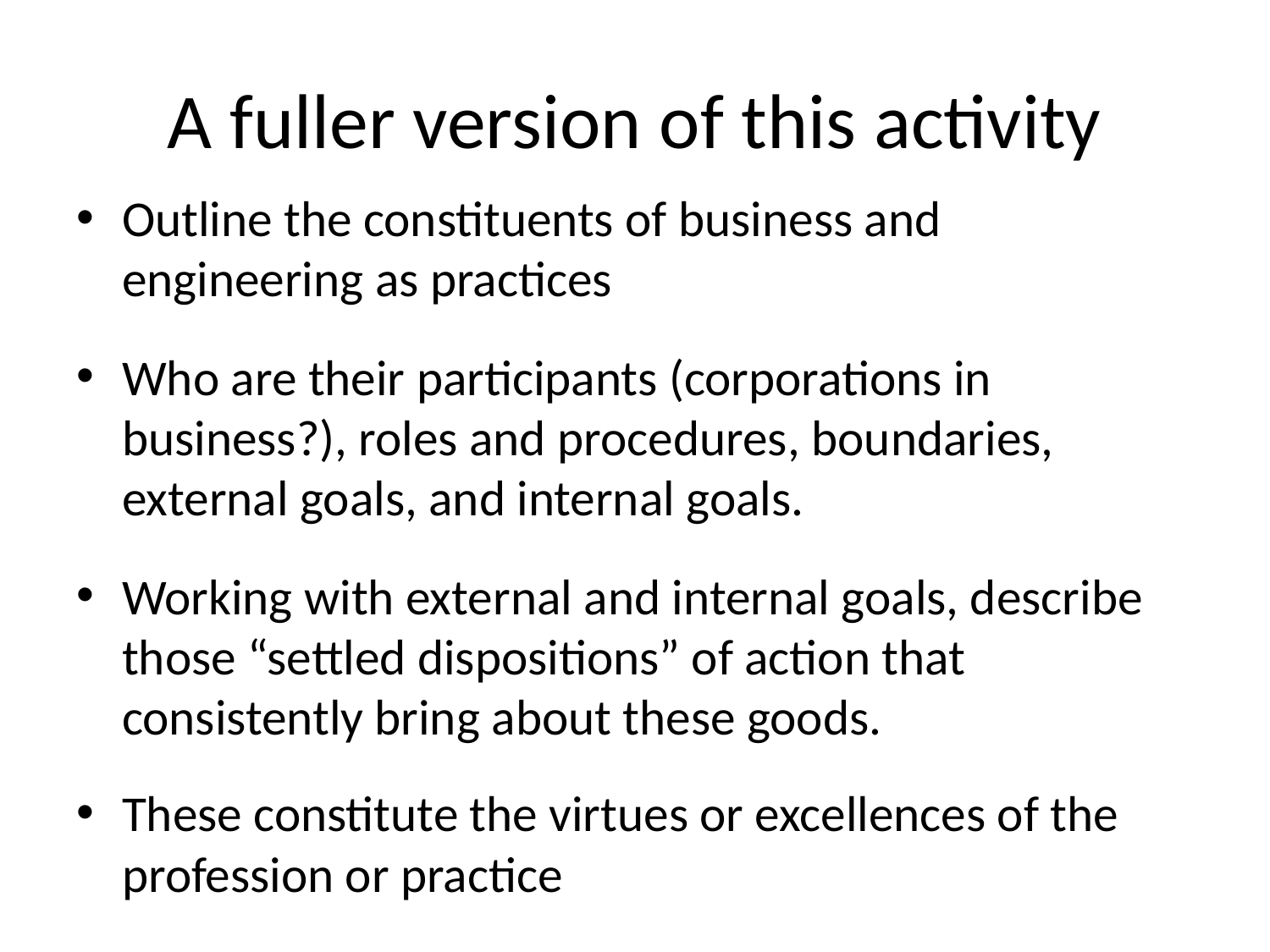

# A fuller version of this activity
Outline the constituents of business and engineering as practices

Who are their participants (corporations in business?), roles and procedures, boundaries, external goals, and internal goals.

Working with external and internal goals, describe those “settled dispositions” of action that consistently bring about these goods.

These constitute the virtues or excellences of the profession or practice